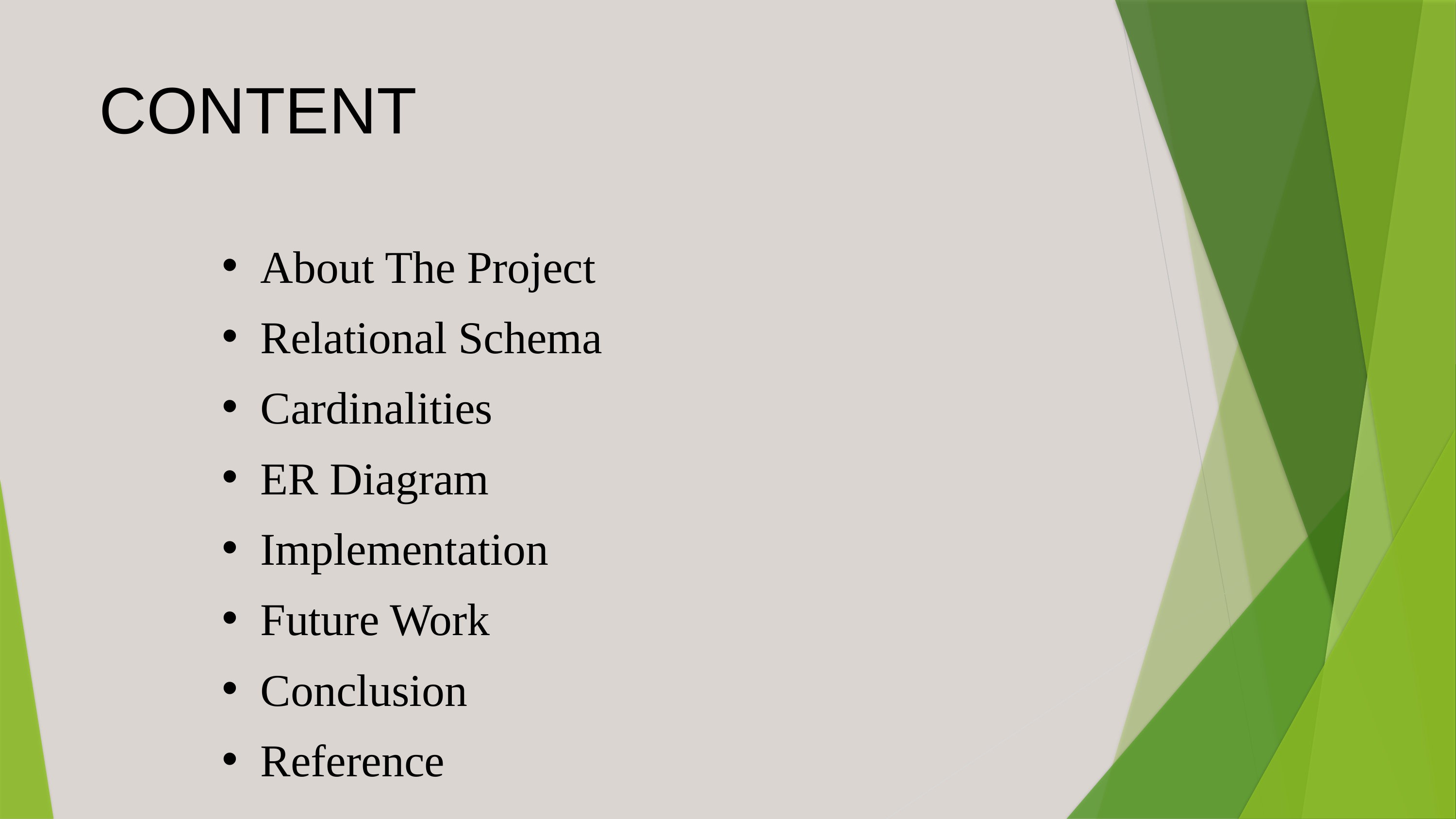

CONTENT
About The Project
Relational Schema
Cardinalities
ER Diagram
Implementation
Future Work
Conclusion
Reference